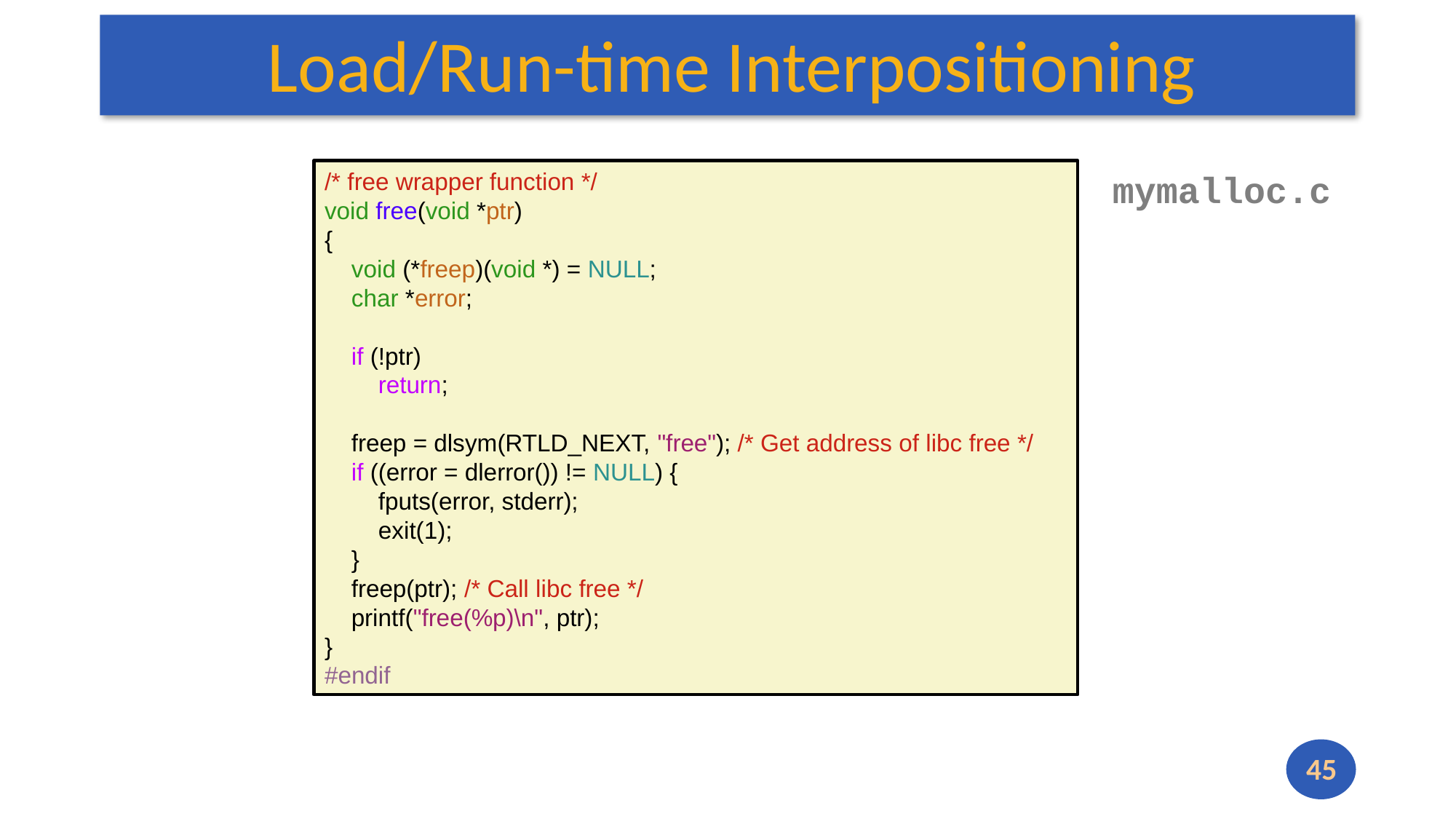

# Load/Run-time Interpositioning
/* free wrapper function */
void free(void *ptr)
{
    void (*freep)(void *) = NULL;
    char *error;

    if (!ptr)
        return;

    freep = dlsym(RTLD_NEXT, "free"); /* Get address of libc free */
    if ((error = dlerror()) != NULL) {
        fputs(error, stderr);
        exit(1);
    }
    freep(ptr); /* Call libc free */
    printf("free(%p)\n", ptr);
}
#endif
mymalloc.c
45